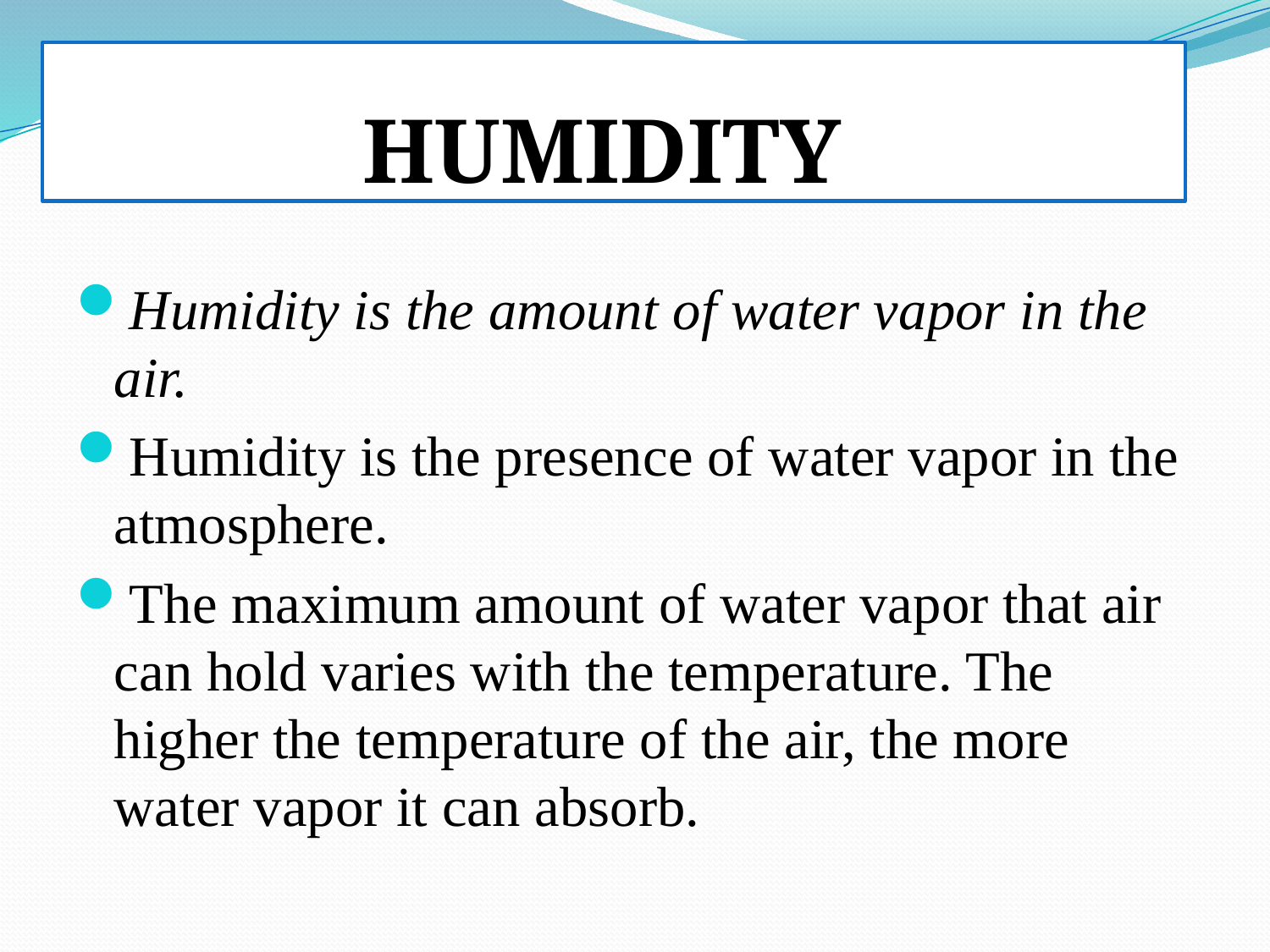

# HUMIDITY
Humidity is the amount of water vapor in the air.
Humidity is the presence of water vapor in the atmosphere.
The maximum amount of water vapor that air can hold varies with the temperature. The higher the temperature of the air, the more water vapor it can absorb.